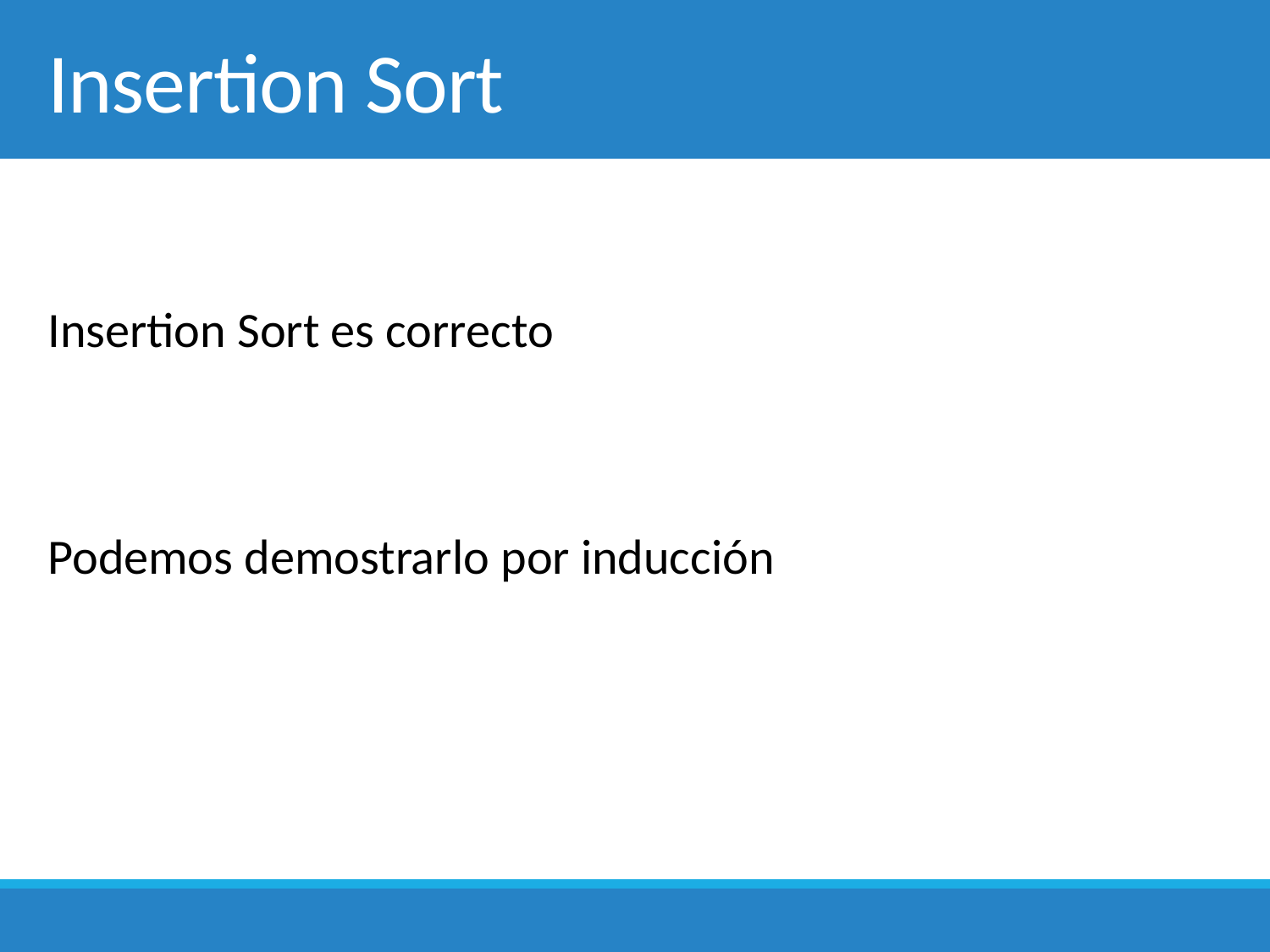

# Insertion Sort

Insertion Sort es correcto

Podemos demostrarlo por inducción